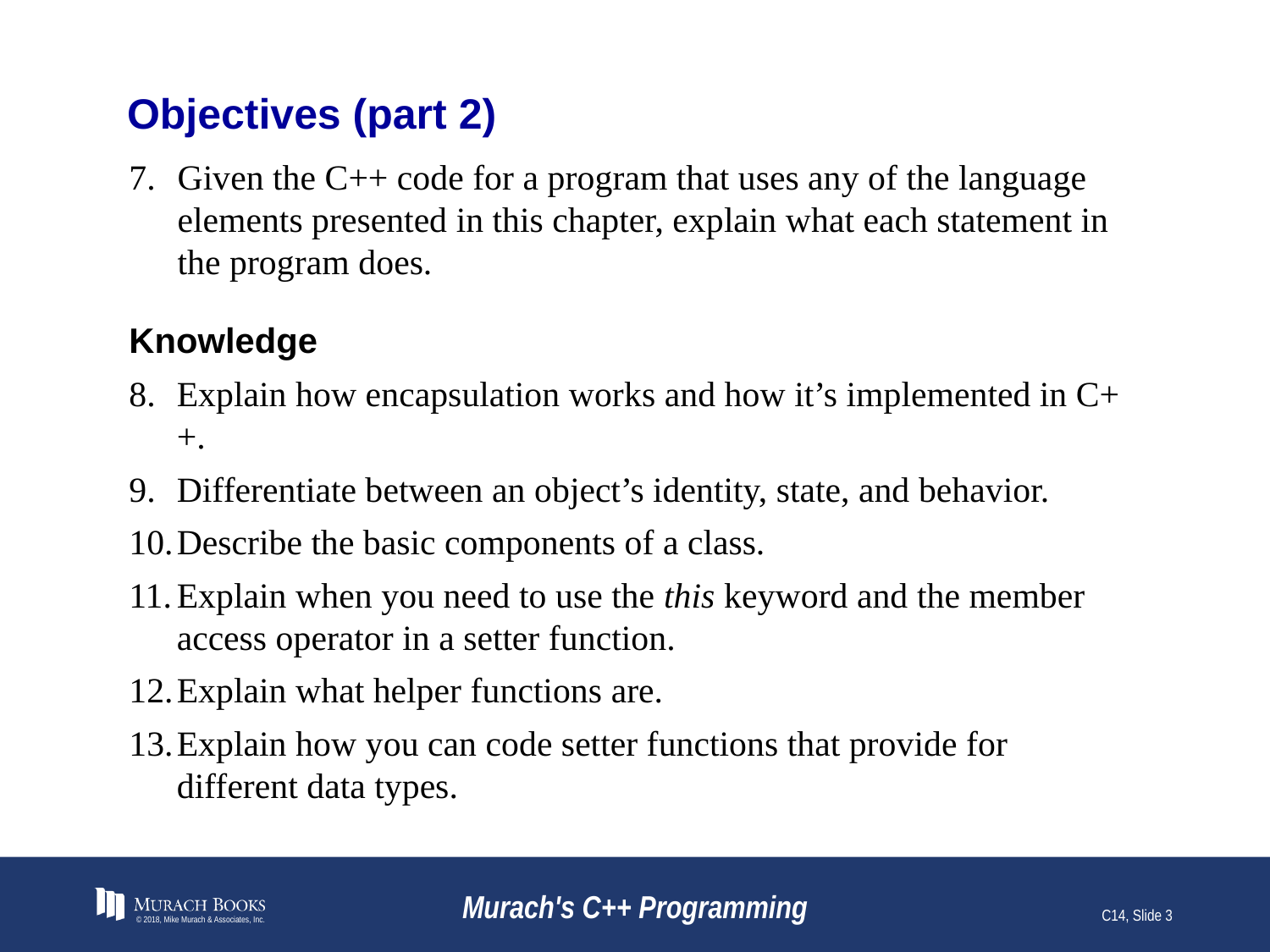

# Objectives (part 2)
Given the C++ code for a program that uses any of the language elements presented in this chapter, explain what each statement in the program does.
Knowledge
Explain how encapsulation works and how it’s implemented in C++.
Differentiate between an object’s identity, state, and behavior.
Describe the basic components of a class.
Explain when you need to use the this keyword and the member access operator in a setter function.
Explain what helper functions are.
Explain how you can code setter functions that provide for different data types.

© 2018, Mike Murach & Associates, Inc.
Murach's C++ Programming

C14, Slide 3